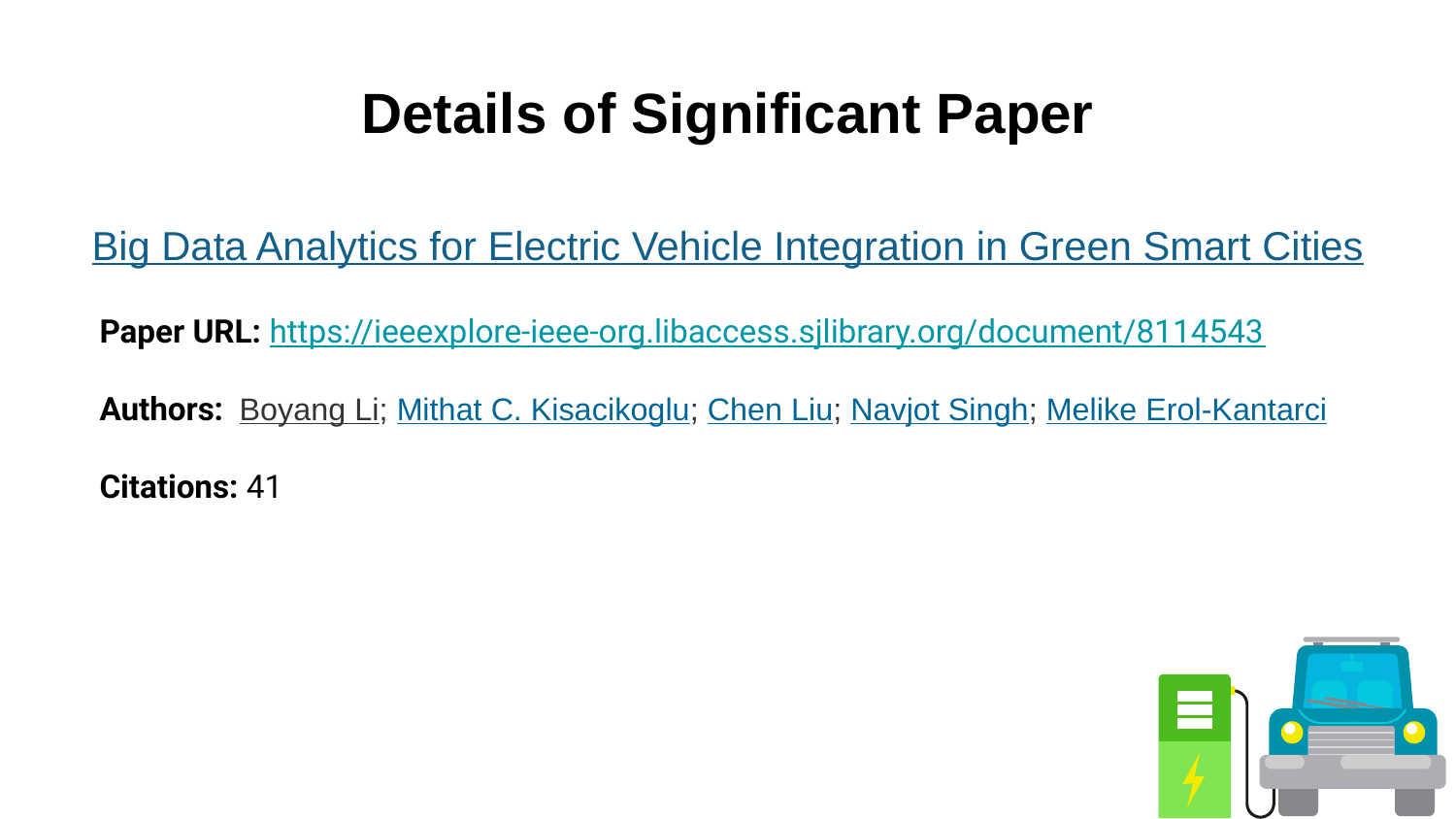

Details of Significant Paper

Big Data Analytics for Electric Vehicle Integration in Green Smart Cities
Paper URL: https://ieeexplore-ieee-org.libaccess.sjlibrary.org/document/8114543

Authors:  Boyang Li; Mithat C. Kisacikoglu; Chen Liu; Navjot Singh; Melike Erol-Kantarci

Citations: 41